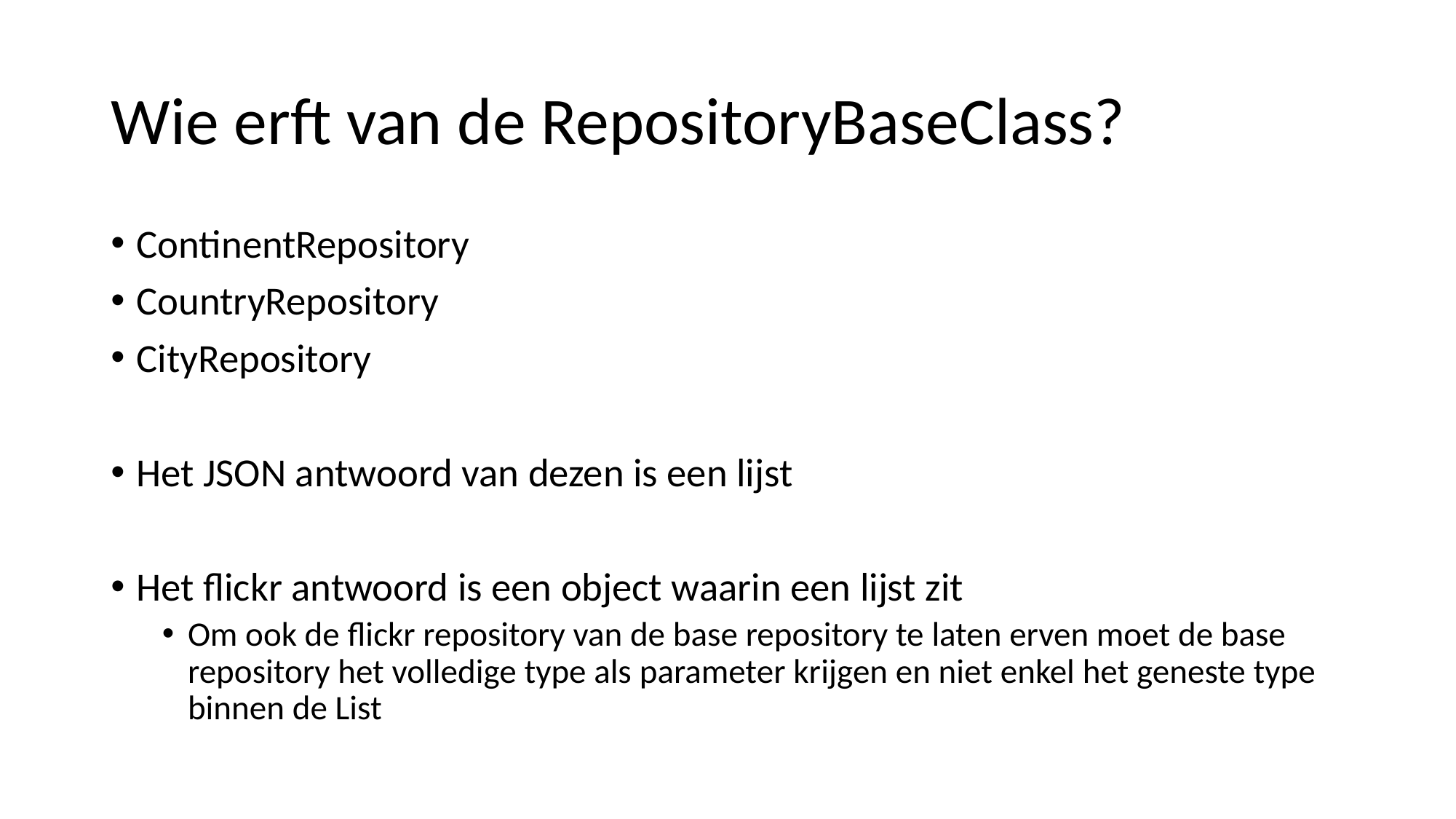

# Wie erft van de RepositoryBaseClass?
ContinentRepository
CountryRepository
CityRepository

Het JSON antwoord van dezen is een lijst

Het flickr antwoord is een object waarin een lijst zit
Om ook de flickr repository van de base repository te laten erven moet de base repository het volledige type als parameter krijgen en niet enkel het geneste type binnen de List